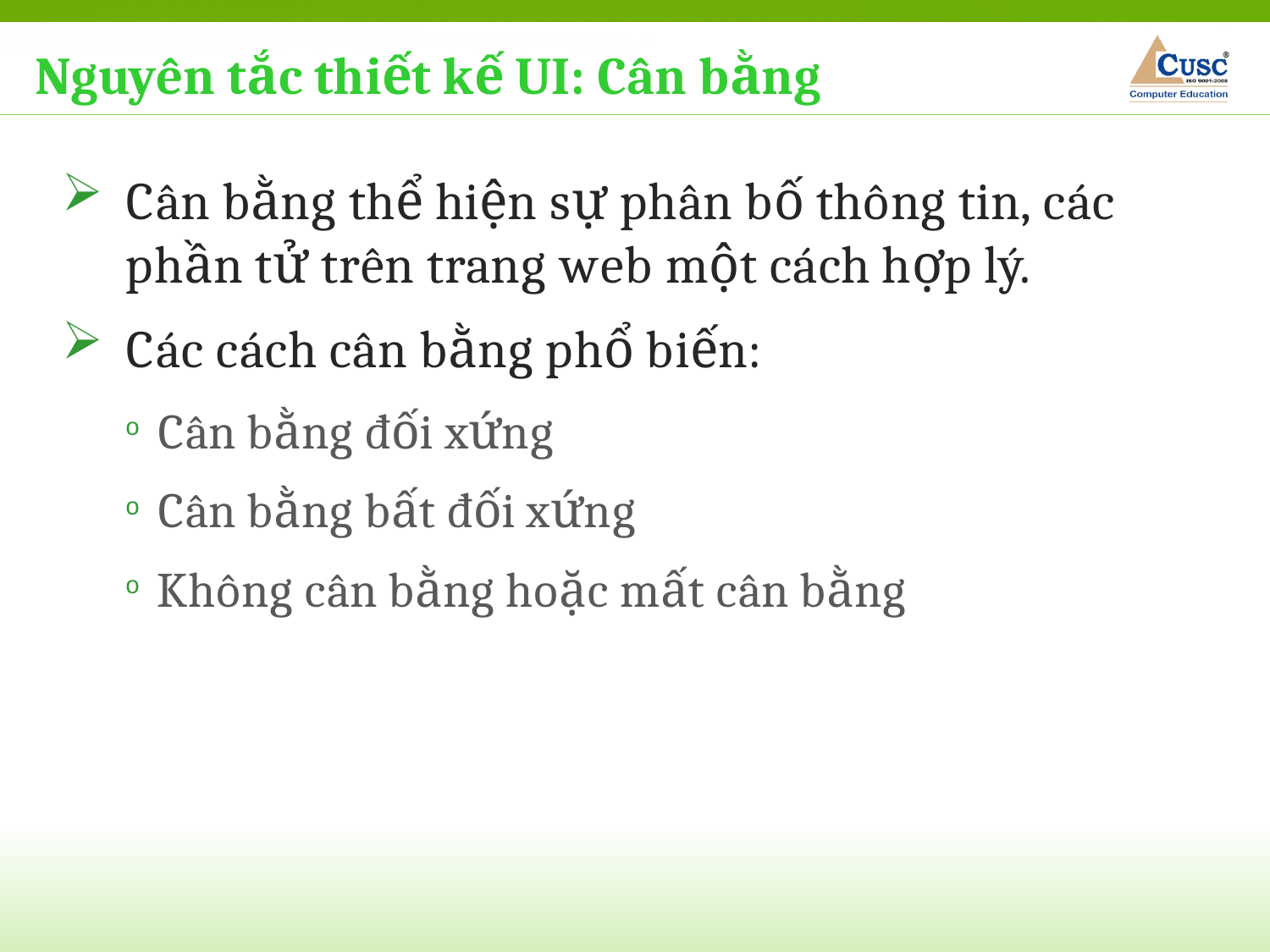

Nguyên tắc thiết kế UI: Cân bằng
Cân bằng thể hiện sự phân bố thông tin, các phần tử trên trang web một cách hợp lý.
Các cách cân bằng phổ biến:
Cân bằng đối xứng
Cân bằng bất đối xứng
Không cân bằng hoặc mất cân bằng